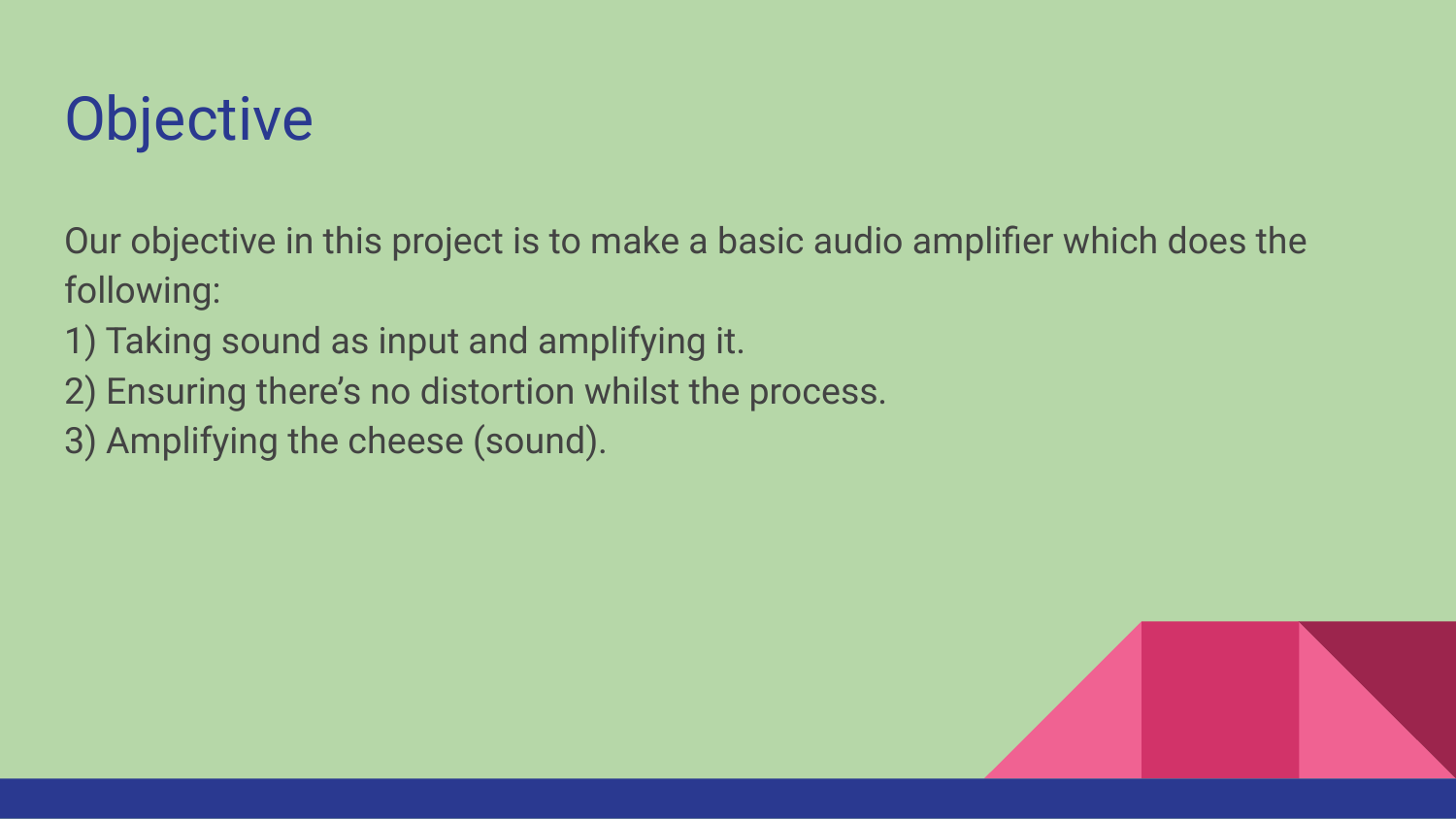

# Objective
Our objective in this project is to make a basic audio amplifier which does the following:
1) Taking sound as input and amplifying it.
2) Ensuring there’s no distortion whilst the process.
3) Amplifying the cheese (sound).